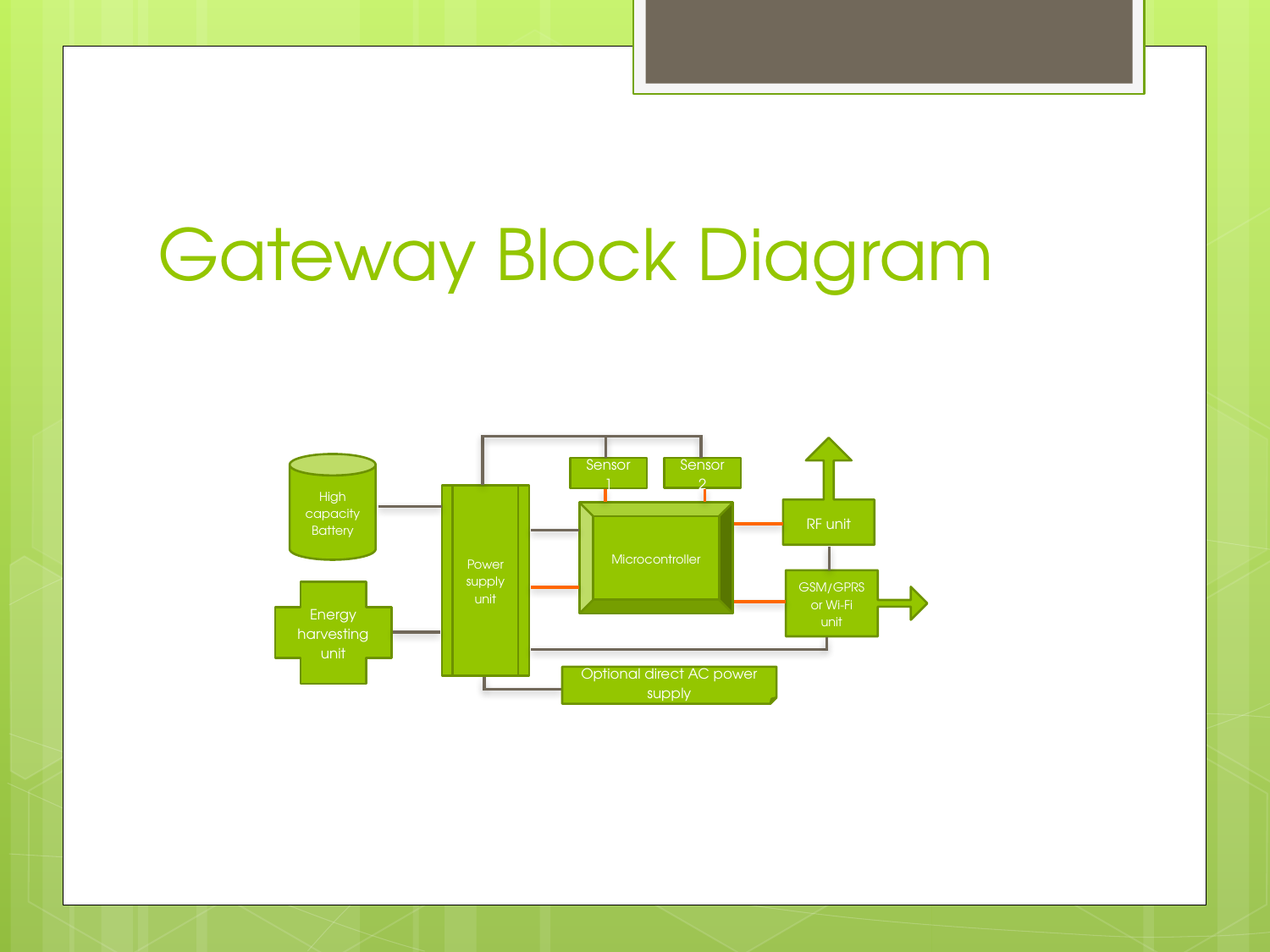

# Gateway Block Diagram

RF unit
High capacity Battery
Sensor 2
Sensor 1
Power supply unit
Microcontroller
GSM/GPRS or Wi-Fi unit
Energy harvesting unit

Optional direct AC power supply